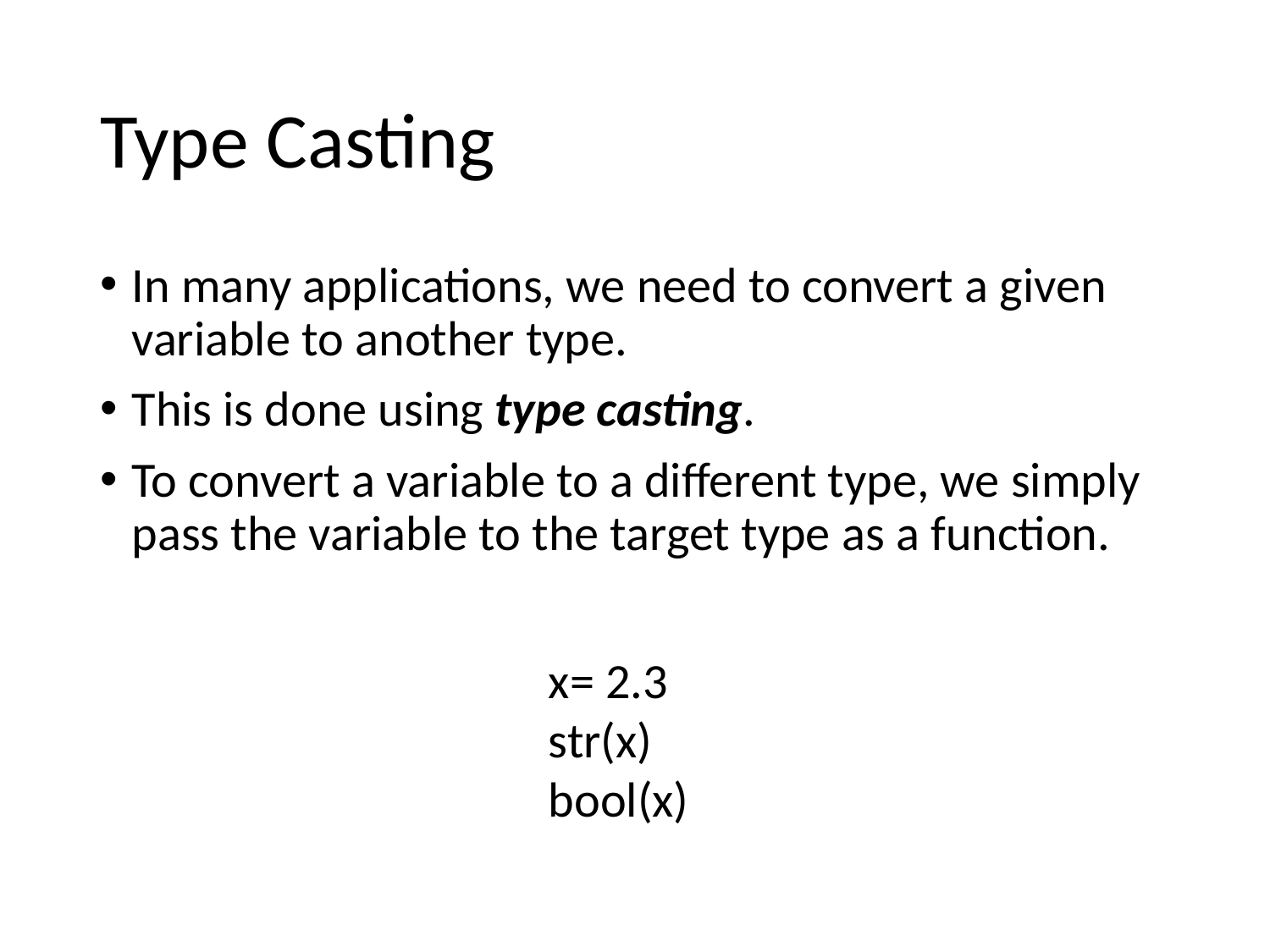

# Type Casting
In many applications, we need to convert a given variable to another type.
This is done using type casting.
To convert a variable to a different type, we simply pass the variable to the target type as a function.

x= 2.3
str(x)
bool(x)